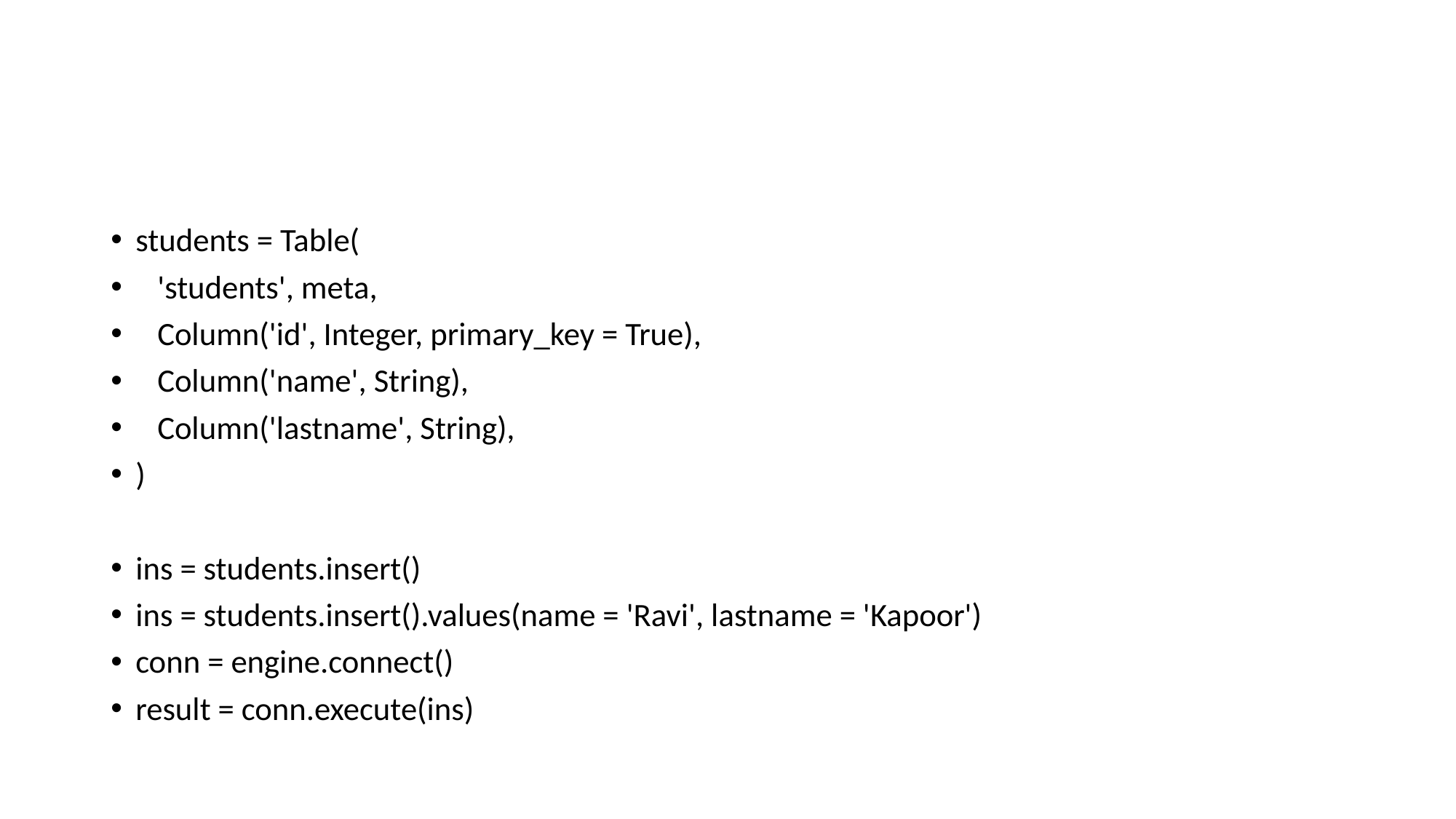

#
students = Table(
   'students', meta,
   Column('id', Integer, primary_key = True),
   Column('name', String),
   Column('lastname', String),
)

ins = students.insert()
ins = students.insert().values(name = 'Ravi', lastname = 'Kapoor')
conn = engine.connect()
result = conn.execute(ins)